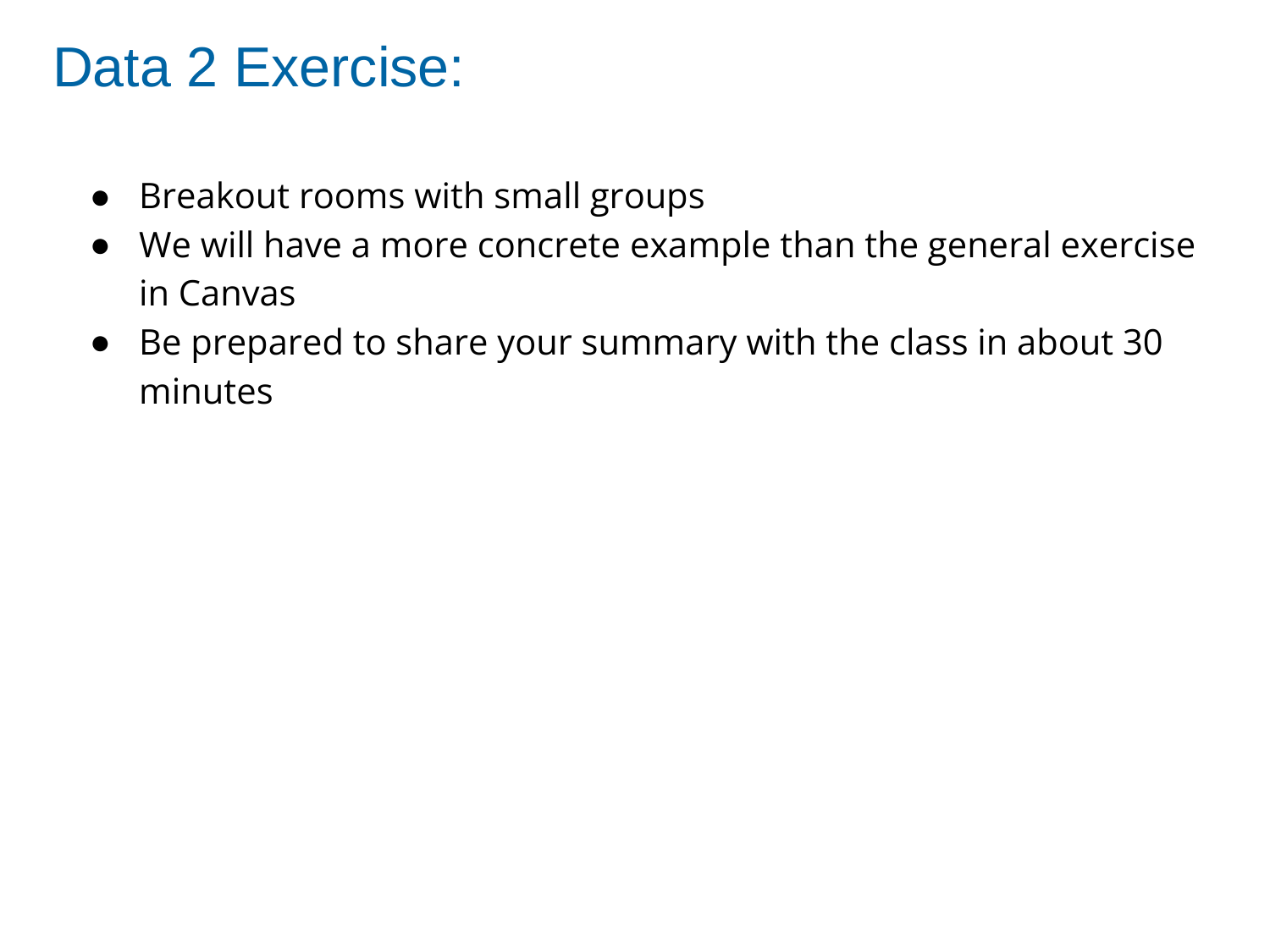

Data 2 Exercise:
Breakout rooms with small groups
We will have a more concrete example than the general exercise in Canvas
Be prepared to share your summary with the class in about 30 minutes